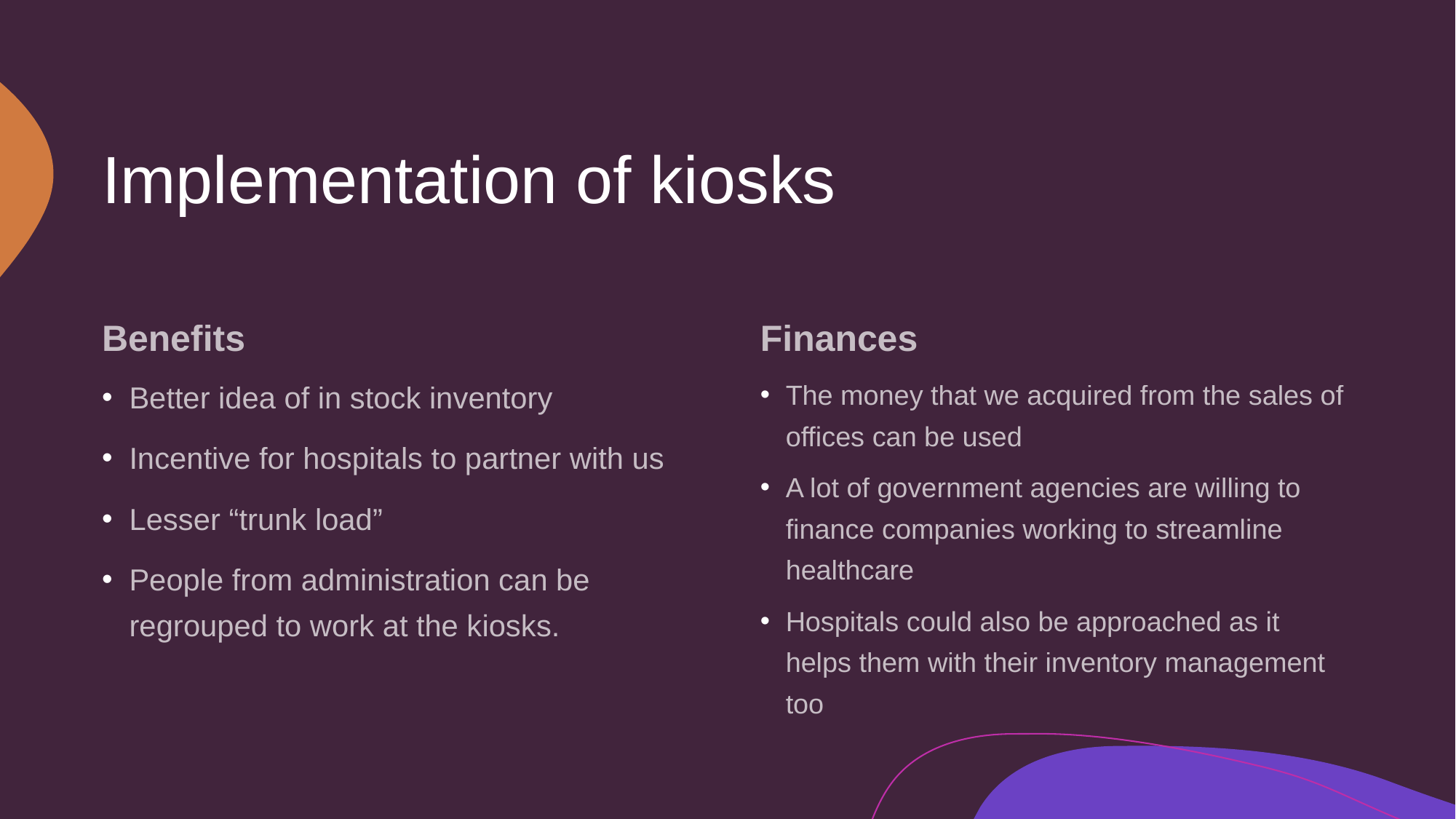

# Implementation of kiosks
Benefits
Finances
Better idea of in stock inventory
Incentive for hospitals to partner with us
Lesser “trunk load”
People from administration can be regrouped to work at the kiosks.

The money that we acquired from the sales of offices can be used
A lot of government agencies are willing to finance companies working to streamline healthcare
Hospitals could also be approached as it helps them with their inventory management too